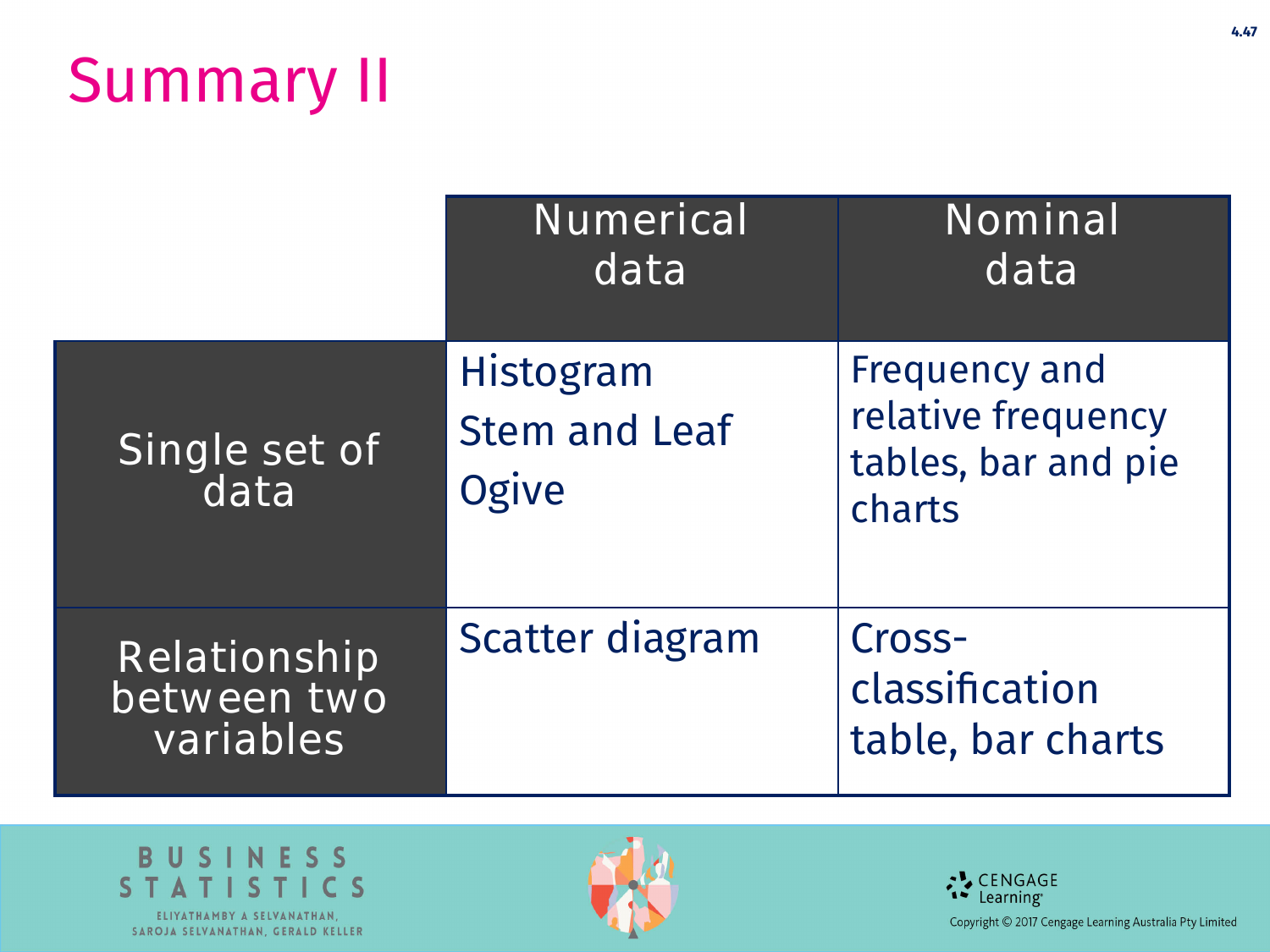

4.47
# Summary II
|  | Numerical data | Nominal data |
| --- | --- | --- |
| Single set of data | Histogram Stem and Leaf Ogive | Frequency and relative frequency tables, bar and pie charts |
| Relationship between two variables | Scatter diagram | Cross-classification table, bar charts |